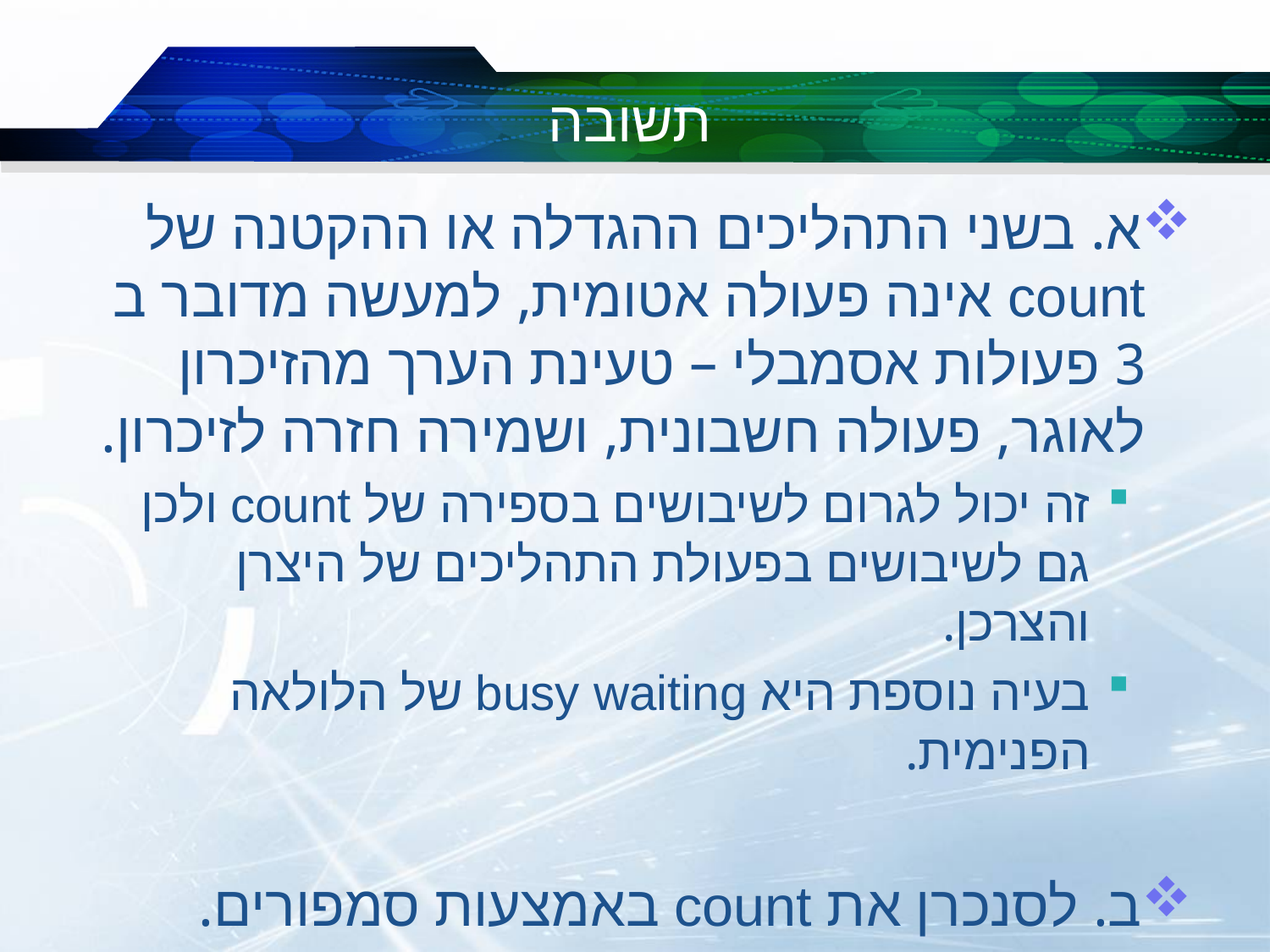

# תשובה
א. בשני התהליכים ההגדלה או ההקטנה של count אינה פעולה אטומית, למעשה מדובר ב 3 פעולות אסמבלי – טעינת הערך מהזיכרון לאוגר, פעולה חשבונית, ושמירה חזרה לזיכרון.
זה יכול לגרום לשיבושים בספירה של count ולכן גם לשיבושים בפעולת התהליכים של היצרן והצרכן.
בעיה נוספת היא busy waiting של הלולאה הפנימית.

ב. לסנכרן את count באמצעות סמפורים.